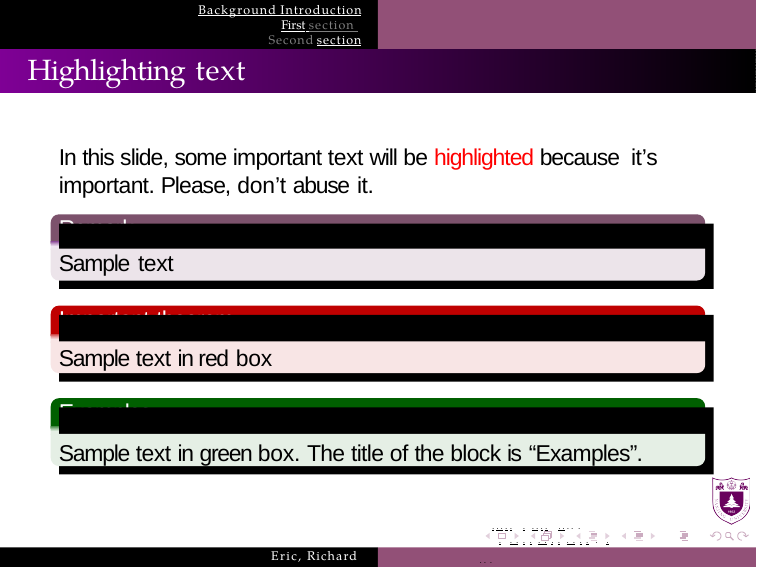

Background Introduction
First section  Second section

Highlighting text

In this slide, some important text will be highlighted because  it’s important. Please, don’t abuse it.

Sample text

Sample text in red box

Sample text in green box. The title of the block is “Examples”.
Remark

Important theorem

Examples

. . . . . . . . . . . . . . . . . . . .
.   .    .    .  .  .  .   .  .  .  .   .  .  .  .  .    .	. . .
About Snow White and Cinderella
Eric, Richard